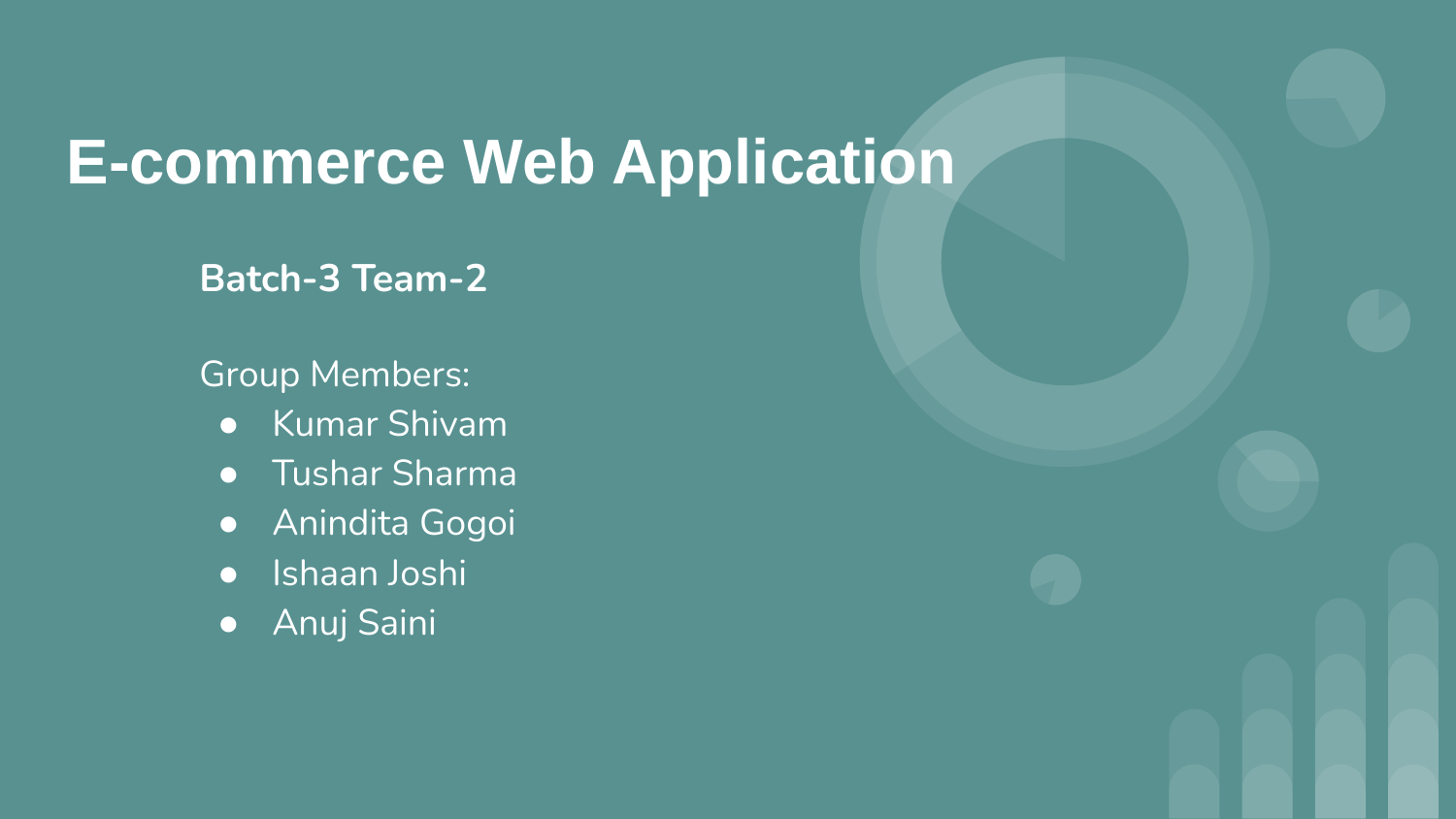

# E-commerce Web Application
Batch-3 Team-2

Group Members:
Kumar Shivam
Tushar Sharma
Anindita Gogoi
Ishaan Joshi
Anuj Saini